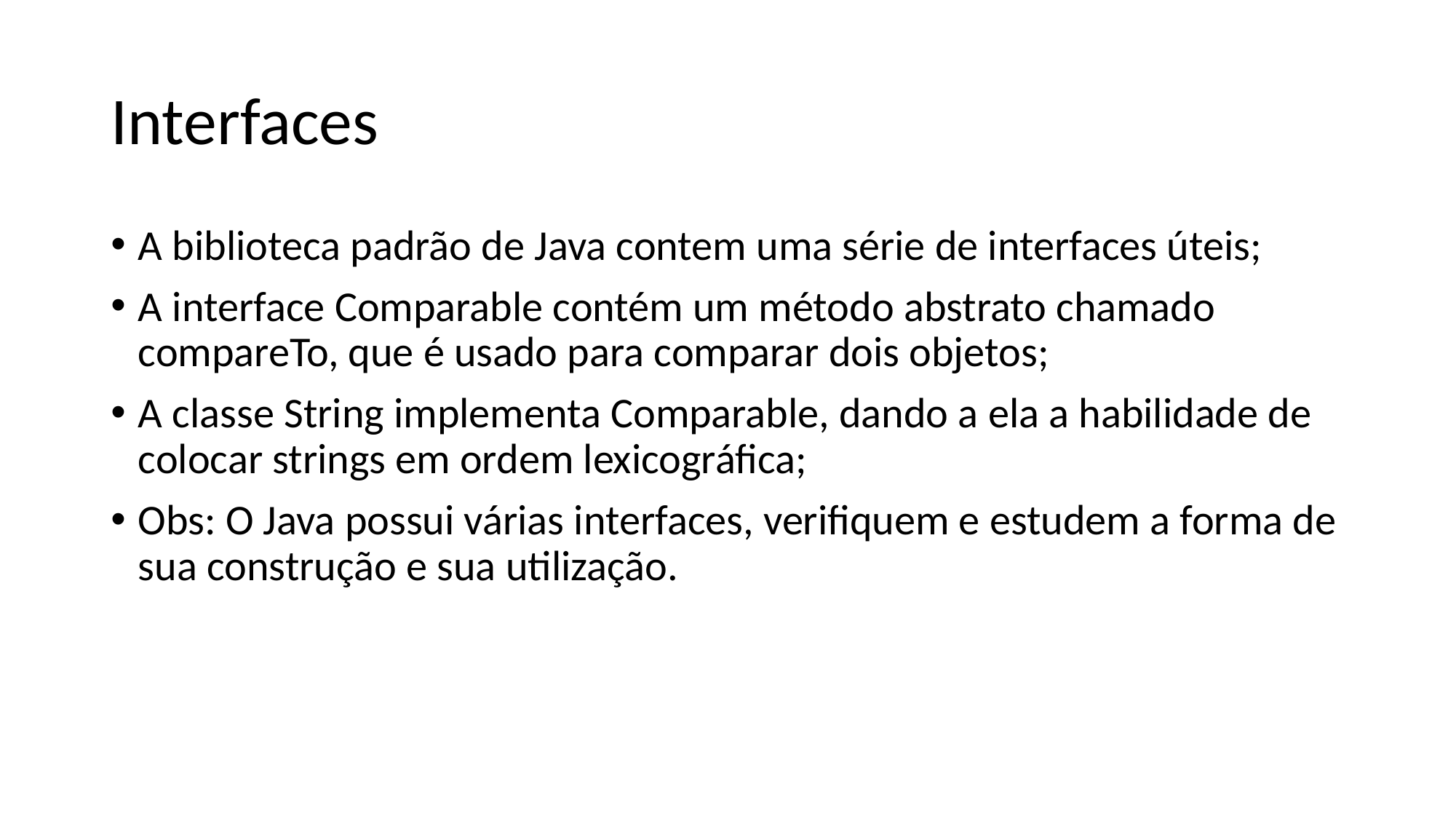

# Interfaces
A biblioteca padrão de Java contem uma série de interfaces úteis;
A interface Comparable contém um método abstrato chamado compareTo, que é usado para comparar dois objetos;
A classe String implementa Comparable, dando a ela a habilidade de colocar strings em ordem lexicográfica;
Obs: O Java possui várias interfaces, verifiquem e estudem a forma de sua construção e sua utilização.